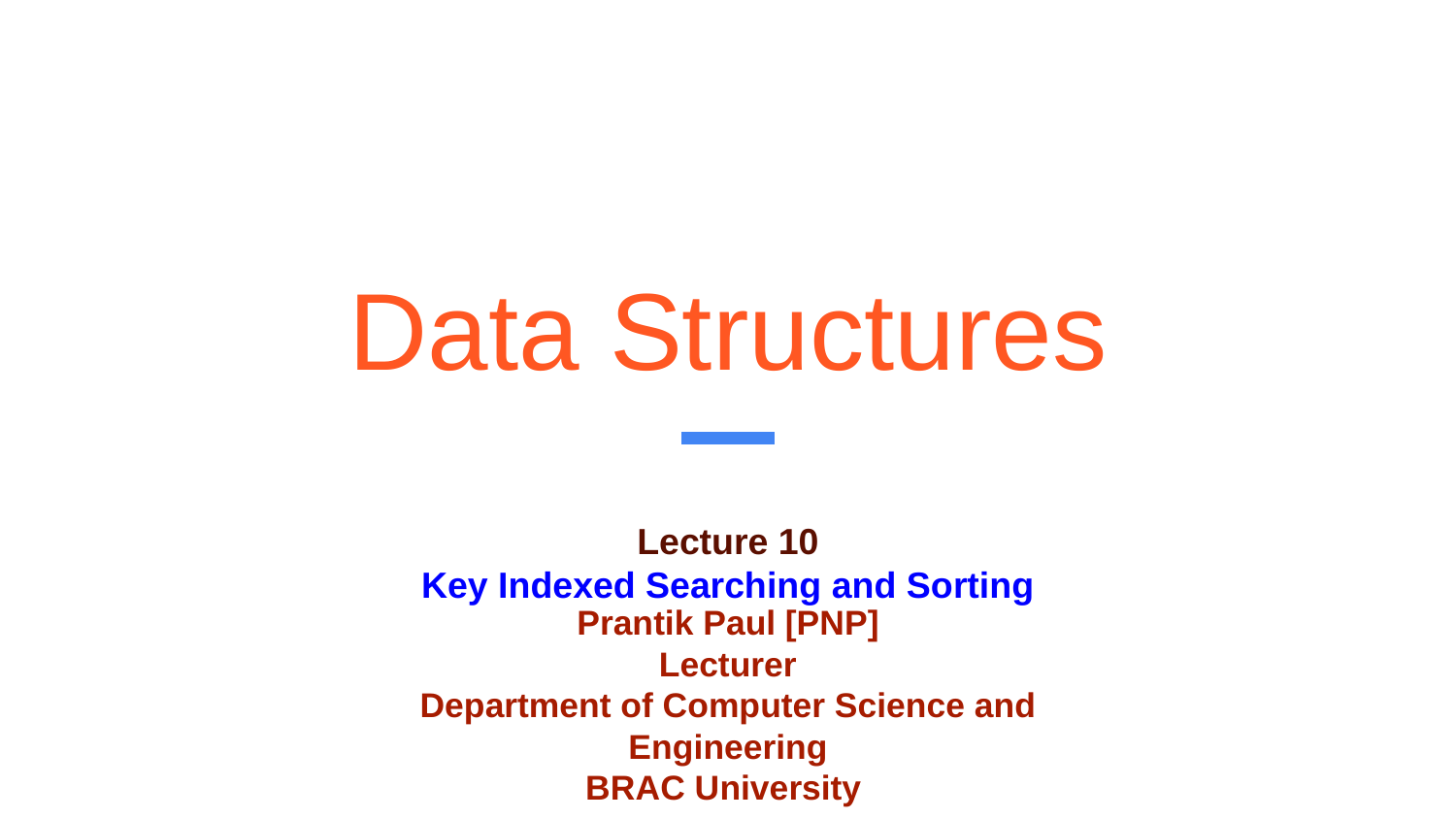

# Data Structures
Lecture 10
Key Indexed Searching and Sorting
Prantik Paul [PNP]
Lecturer
Department of Computer Science and Engineering
BRAC University